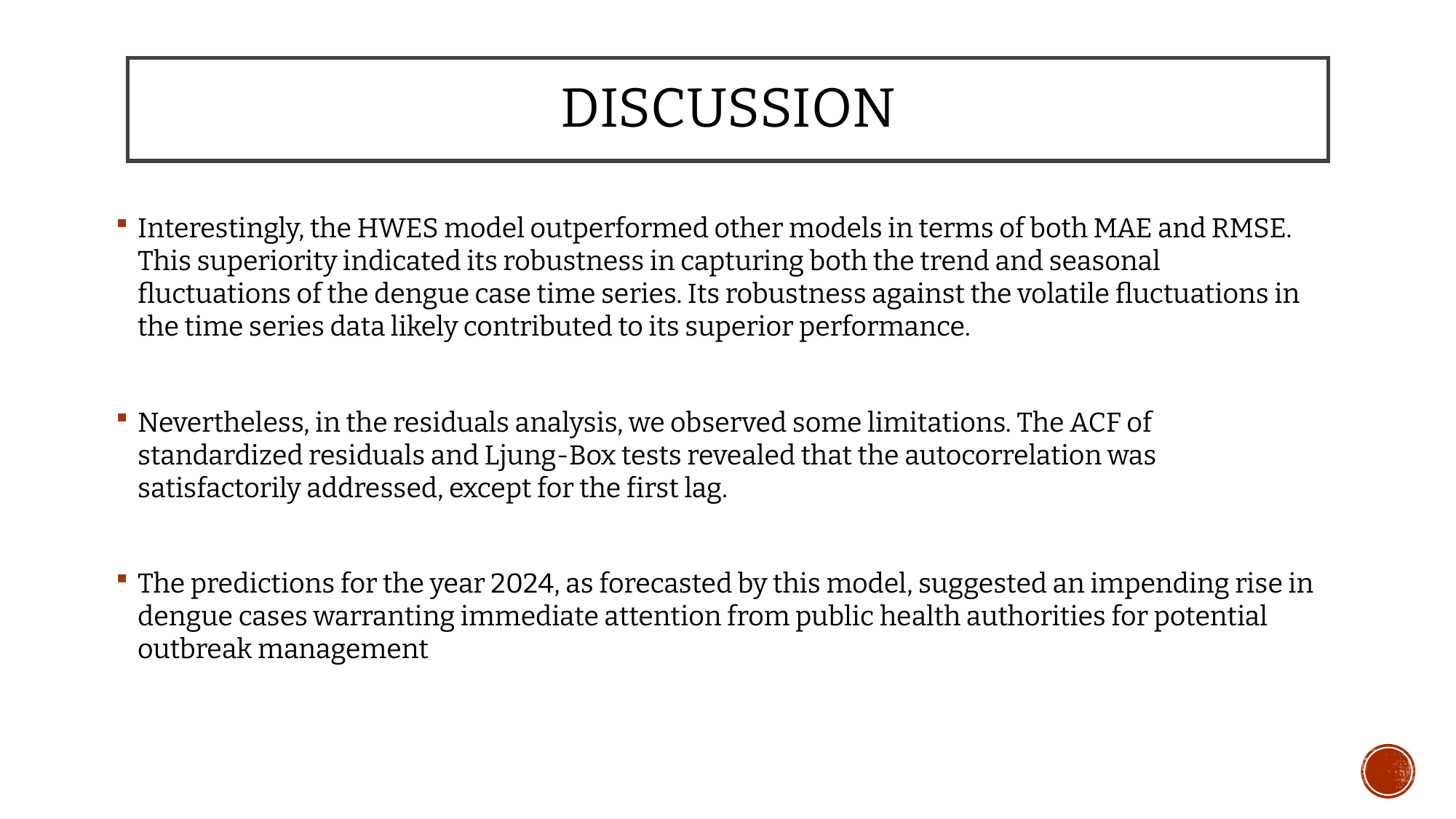

# DISCUSSION
Interestingly, the HWES model outperformed other models in terms of both MAE and RMSE. This superiority indicated its robustness in capturing both the trend and seasonal fluctuations of the dengue case time series. Its robustness against the volatile fluctuations in the time series data likely contributed to its superior performance.

Nevertheless, in the residuals analysis, we observed some limitations. The ACF of standardized residuals and Ljung-Box tests revealed that the autocorrelation was satisfactorily addressed, except for the first lag.

The predictions for the year 2024, as forecasted by this model, suggested an impending rise in dengue cases warranting immediate attention from public health authorities for potential outbreak management